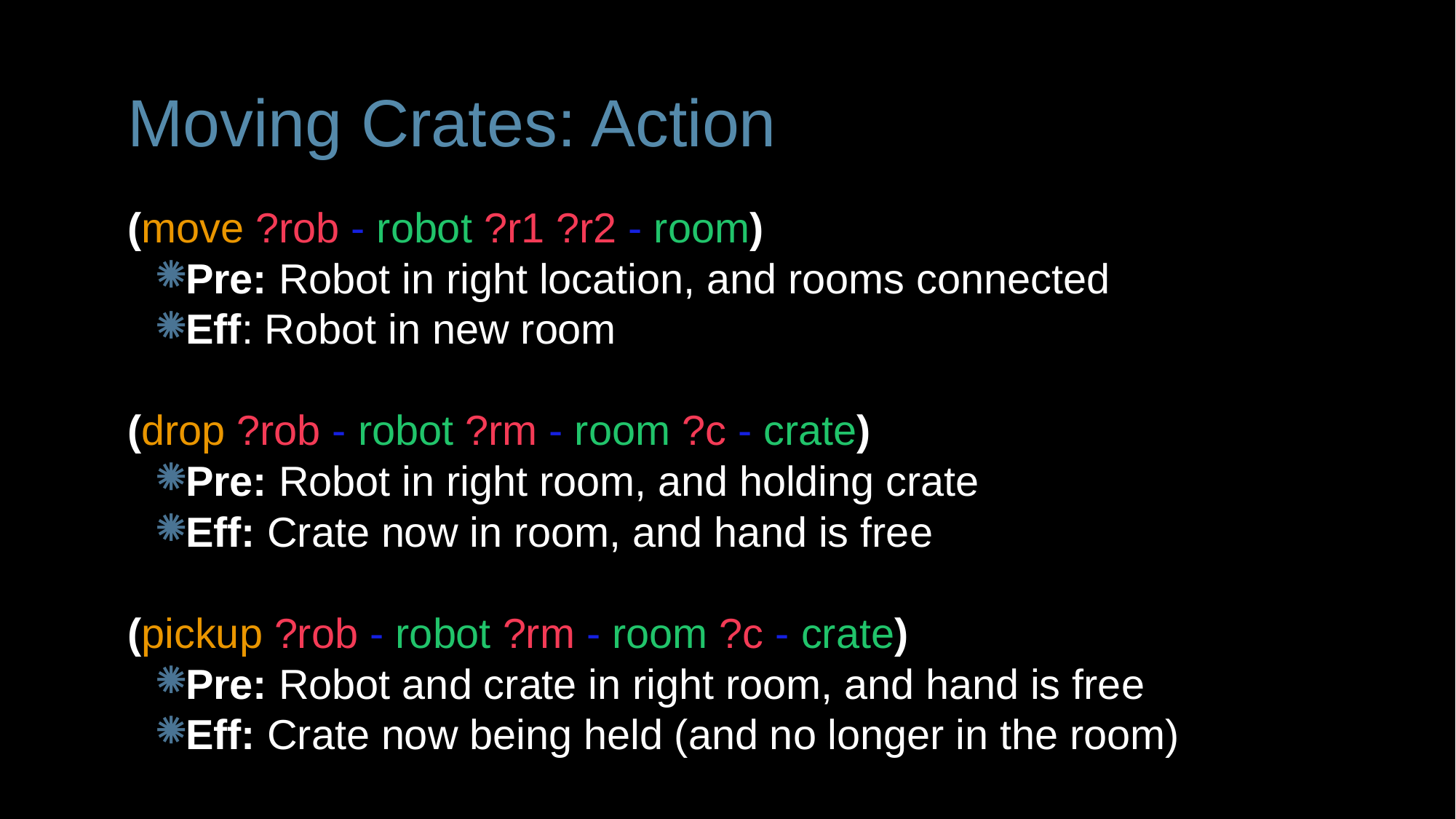

# Moving Crates: Action
(move ?rob - robot ?r1 ?r2 - room)
Pre: Robot in right location, and rooms connected
Eff: Robot in new room
(drop ?rob - robot ?rm - room ?c - crate)
Pre: Robot in right room, and holding crate
Eff: Crate now in room, and hand is free
(pickup ?rob - robot ?rm - room ?c - crate)
Pre: Robot and crate in right room, and hand is free
Eff: Crate now being held (and no longer in the room)